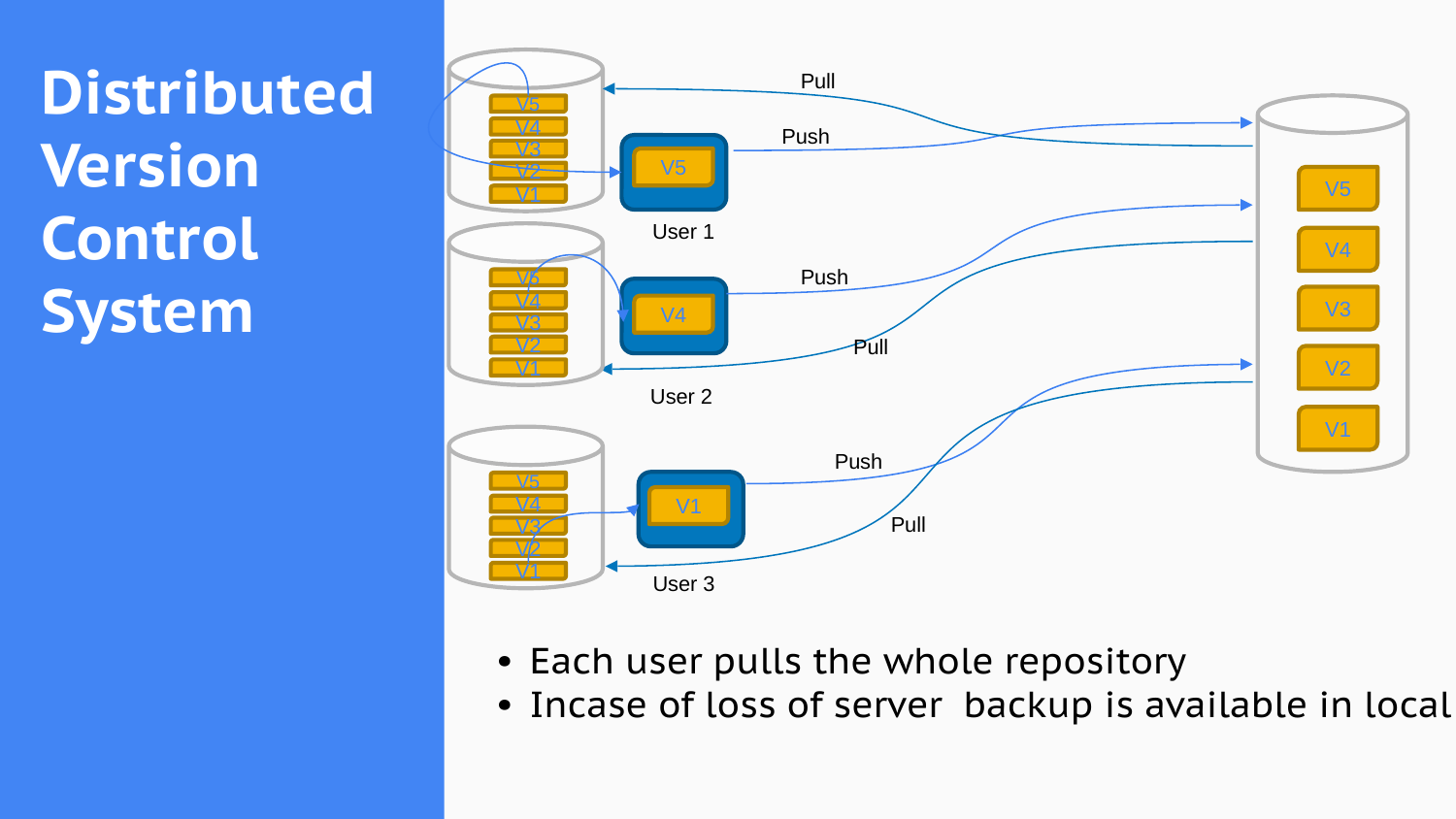

Distributed Version Control System

V5
V4
V3
V2
V1
Pull

V5
V4
V3
V2
V1
Push

V5
User 1

V5
V4
V3
V2
V1
Push

V4
Pull
User 2

V5
V4
V3
V2
V1
Push

V1
Pull
User 3
Each user pulls the whole repository
Incase of loss of server  backup is available in local